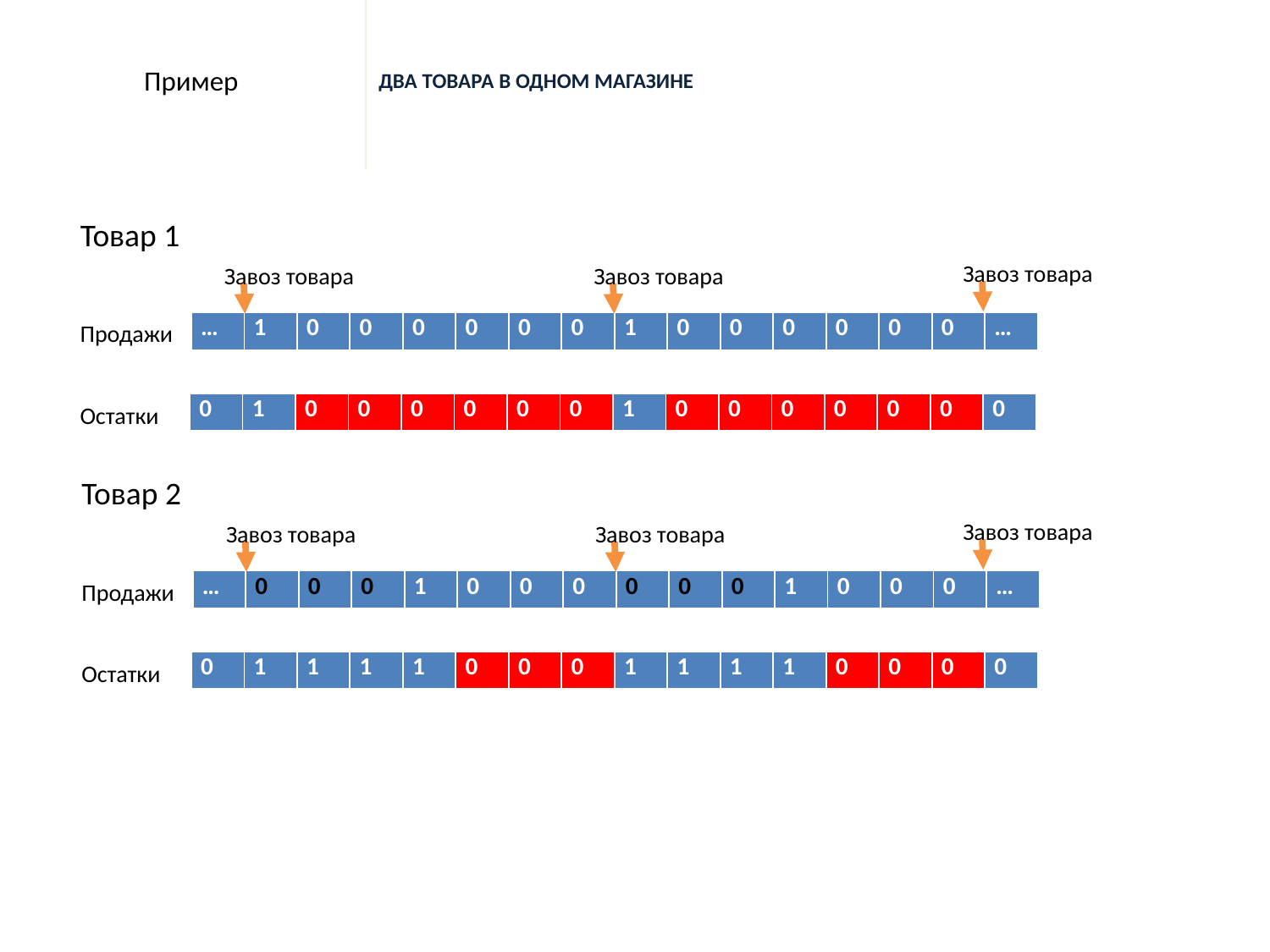

# Пример
Два товара в одном магазине
Товар 1
Завоз товара
Завоз товара
Завоз товара
| … | 1 | 0 | 0 | 0 | 0 | 0 | 0 | 1 | 0 | 0 | 0 | 0 | 0 | 0 | … |
| --- | --- | --- | --- | --- | --- | --- | --- | --- | --- | --- | --- | --- | --- | --- | --- |
Продажи
| 0 | 1 | 0 | 0 | 0 | 0 | 0 | 0 | 1 | 0 | 0 | 0 | 0 | 0 | 0 | 0 |
| --- | --- | --- | --- | --- | --- | --- | --- | --- | --- | --- | --- | --- | --- | --- | --- |
Остатки
Товар 2
Завоз товара
Завоз товара
Завоз товара
| … | 0 | 0 | 0 | 1 | 0 | 0 | 0 | 0 | 0 | 0 | 1 | 0 | 0 | 0 | … |
| --- | --- | --- | --- | --- | --- | --- | --- | --- | --- | --- | --- | --- | --- | --- | --- |
Продажи
| 0 | 1 | 1 | 1 | 1 | 0 | 0 | 0 | 1 | 1 | 1 | 1 | 0 | 0 | 0 | 0 |
| --- | --- | --- | --- | --- | --- | --- | --- | --- | --- | --- | --- | --- | --- | --- | --- |
Остатки